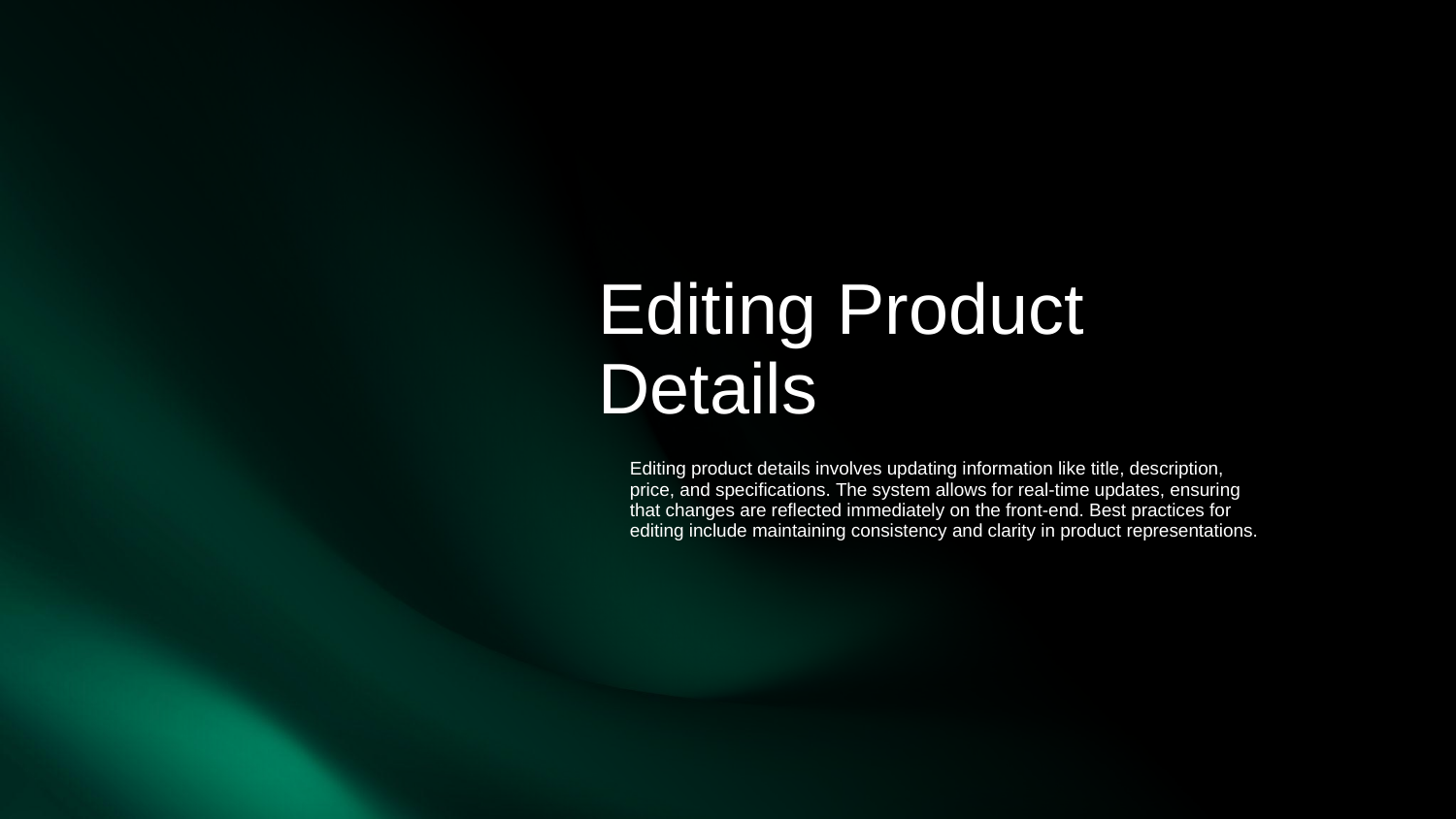

# Editing Product Details
Editing product details involves updating information like title, description, price, and specifications. The system allows for real-time updates, ensuring that changes are reflected immediately on the front-end. Best practices for editing include maintaining consistency and clarity in product representations.